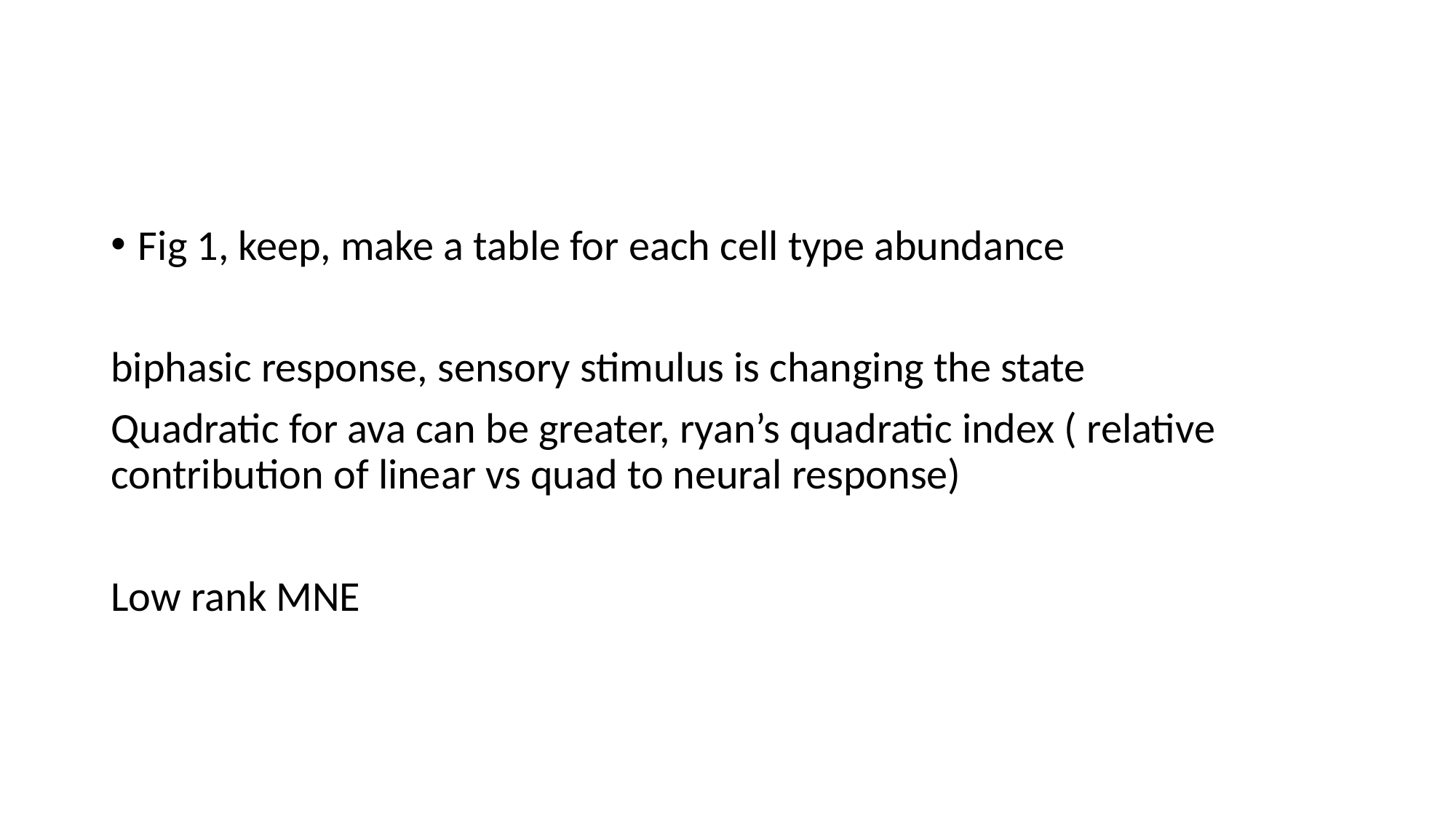

#
Fig 1, keep, make a table for each cell type abundance

biphasic response, sensory stimulus is changing the state
Quadratic for ava can be greater, ryan’s quadratic index ( relative contribution of linear vs quad to neural response)

Low rank MNE